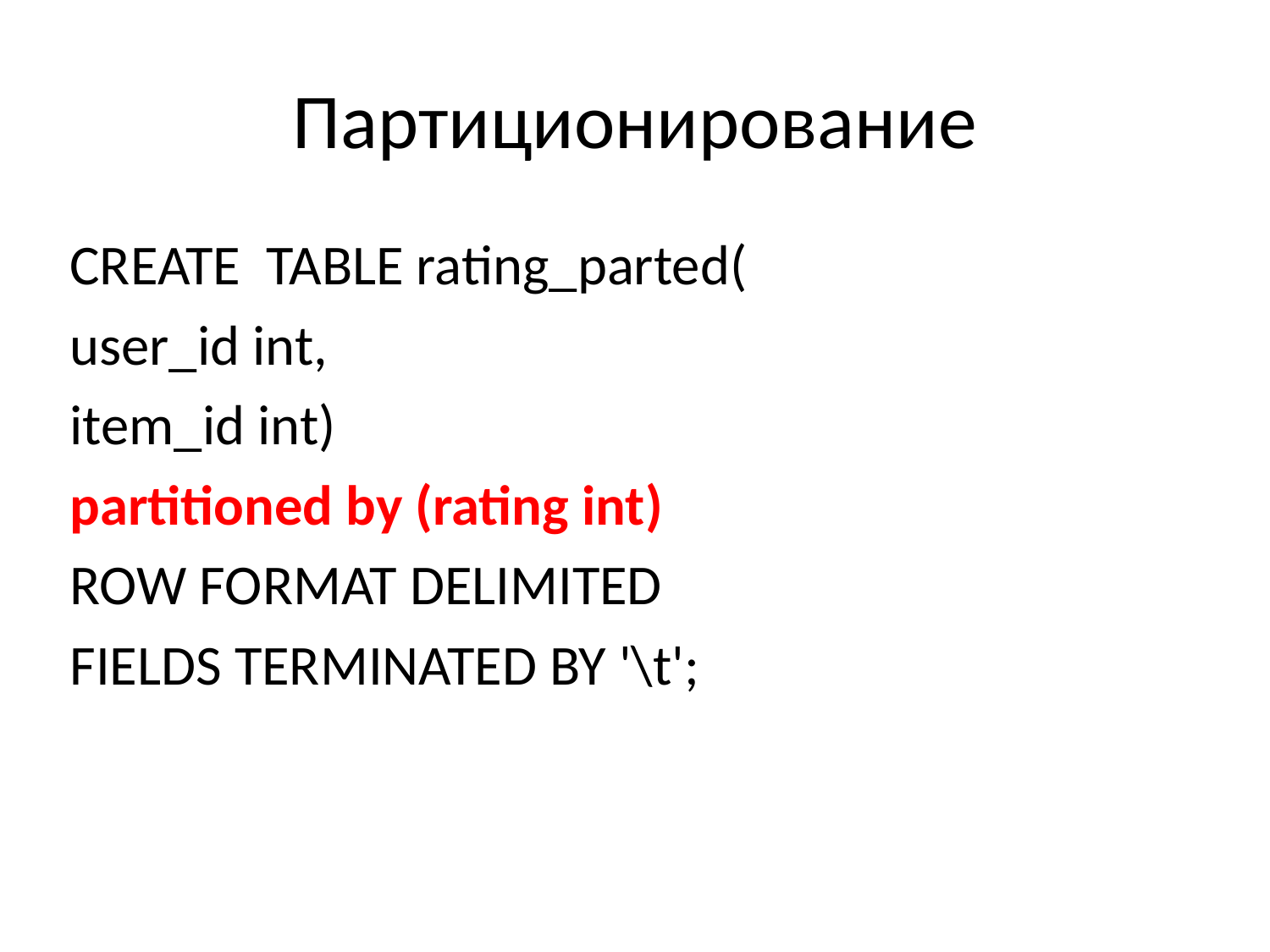

# Партиционирование
CREATE  TABLE rating_parted(
user_id int,
item_id int)
partitioned by (rating int)
ROW FORMAT DELIMITED
FIELDS TERMINATED BY '\t';
18